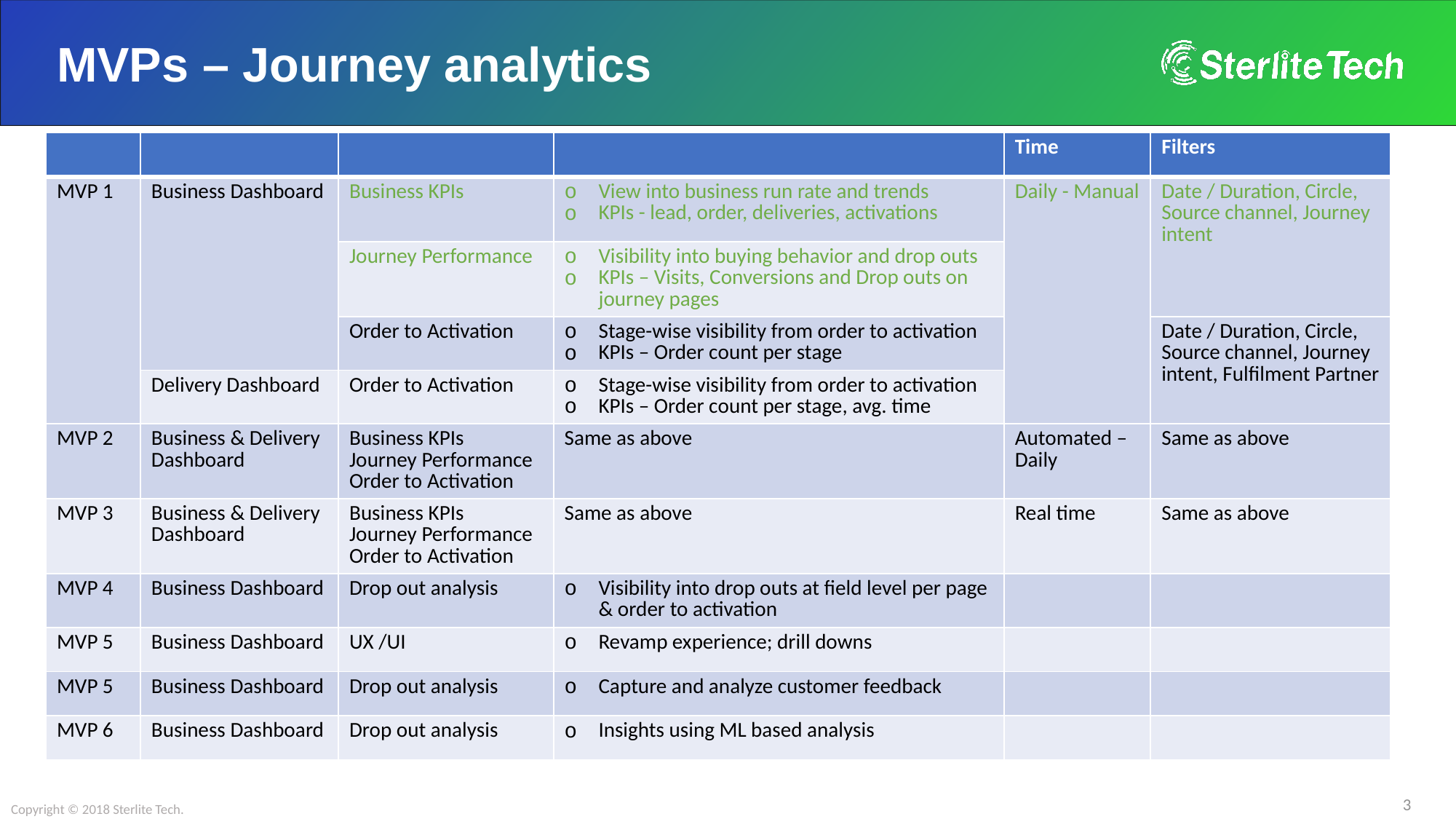

# MVPs – Journey analytics
|  |  |  |  | Time | Filters |
| --- | --- | --- | --- | --- | --- |
| MVP 1 | Business Dashboard | Business KPIs | View into business run rate and trends KPIs - lead, order, deliveries, activations | Daily - Manual | Date / Duration, Circle, Source channel, Journey intent |
|  |  | Journey Performance | Visibility into buying behavior and drop outs KPIs – Visits, Conversions and Drop outs on journey pages |  |  |
|  |  | Order to Activation | Stage-wise visibility from order to activation KPIs – Order count per stage |  | Date / Duration, Circle, Source channel, Journey intent, Fulfilment Partner |
|  | Delivery Dashboard | Order to Activation | Stage-wise visibility from order to activation KPIs – Order count per stage, avg. time |  |  |
| MVP 2 | Business & Delivery Dashboard | Business KPIs Journey Performance Order to Activation | Same as above | Automated – Daily | Same as above |
| MVP 3 | Business & Delivery Dashboard | Business KPIs Journey Performance Order to Activation | Same as above | Real time | Same as above |
| MVP 4 | Business Dashboard | Drop out analysis | Visibility into drop outs at field level per page & order to activation |  |  |
| MVP 5 | Business Dashboard | UX /UI | Revamp experience; drill downs |  |  |
| MVP 5 | Business Dashboard | Drop out analysis | Capture and analyze customer feedback |  |  |
| MVP 6 | Business Dashboard | Drop out analysis | Insights using ML based analysis |  |  |
Copyright © 2018 Sterlite Tech.